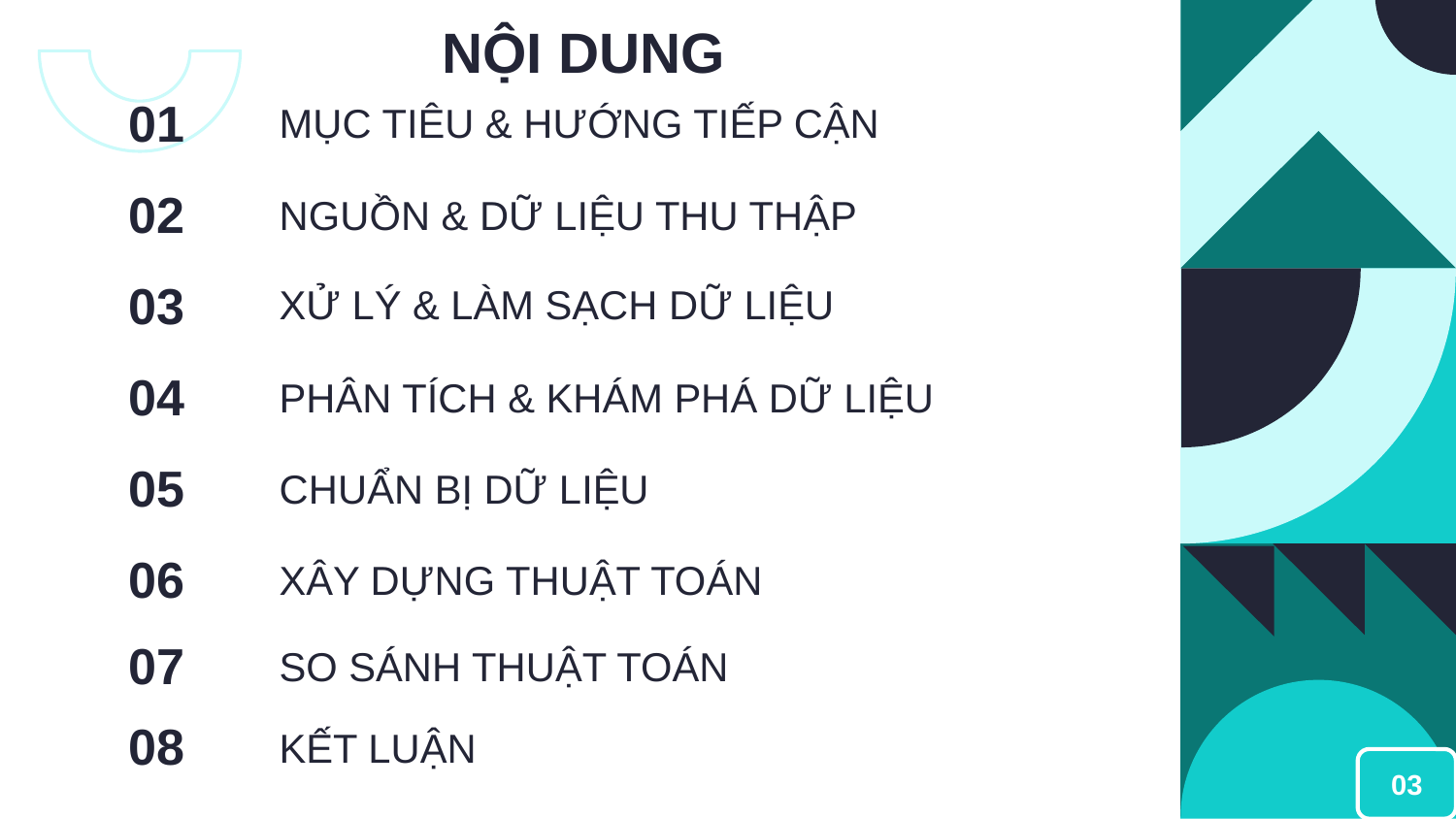

NỘI DUNG
01
# MỤC TIÊU & HƯỚNG TIẾP CẬN
02
NGUỒN & DỮ LIỆU THU THẬP
XỬ LÝ & LÀM SẠCH DỮ LIỆU
03
04
PHÂN TÍCH & KHÁM PHÁ DỮ LIỆU
05
CHUẨN BỊ DỮ LIỆU
06
XÂY DỰNG THUẬT TOÁN
07
SO SÁNH THUẬT TOÁN
08
KẾT LUẬN
03